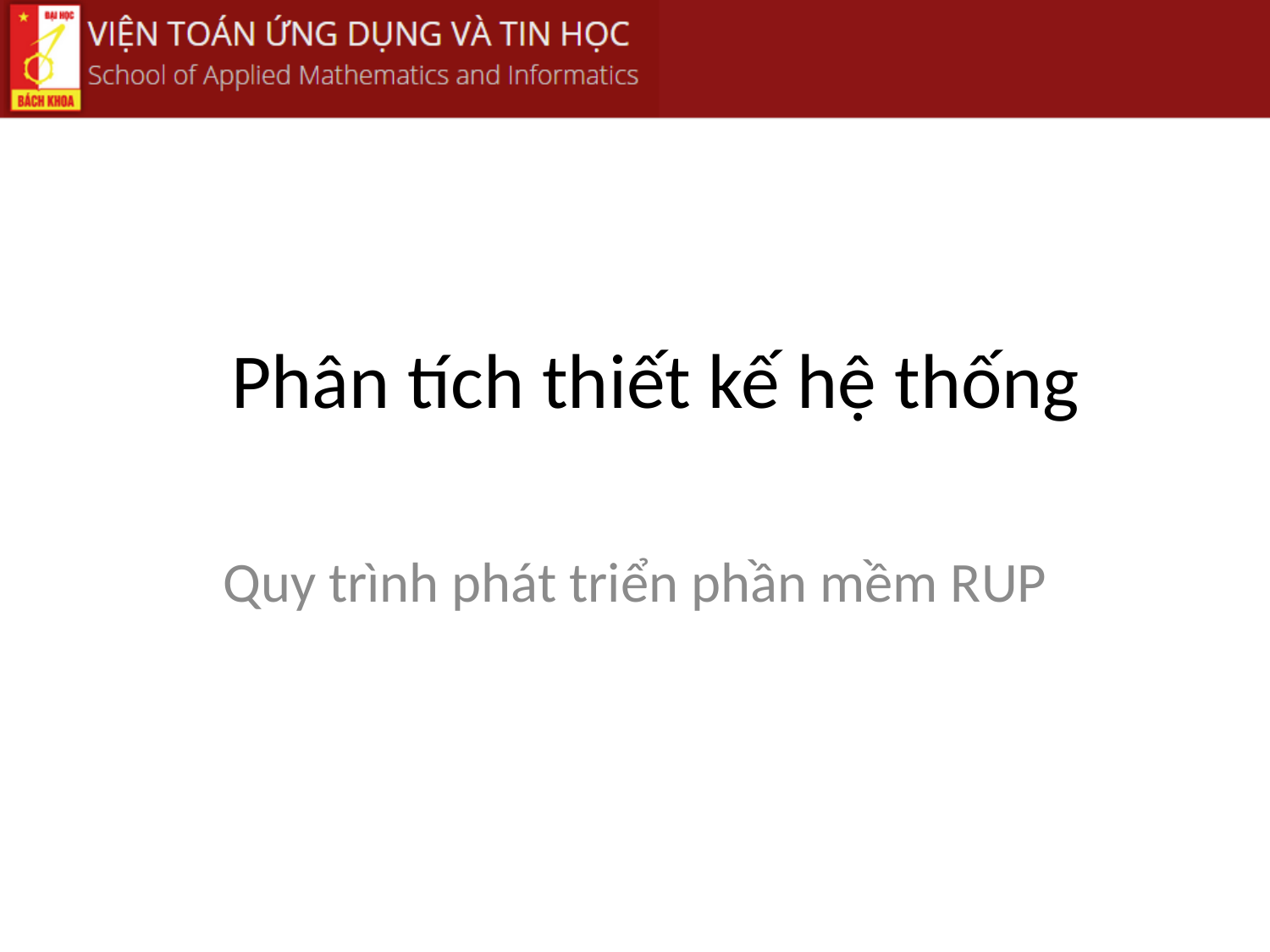

# Phân tích thiết kế hệ thống
Quy trình phát triển phần mềm RUP